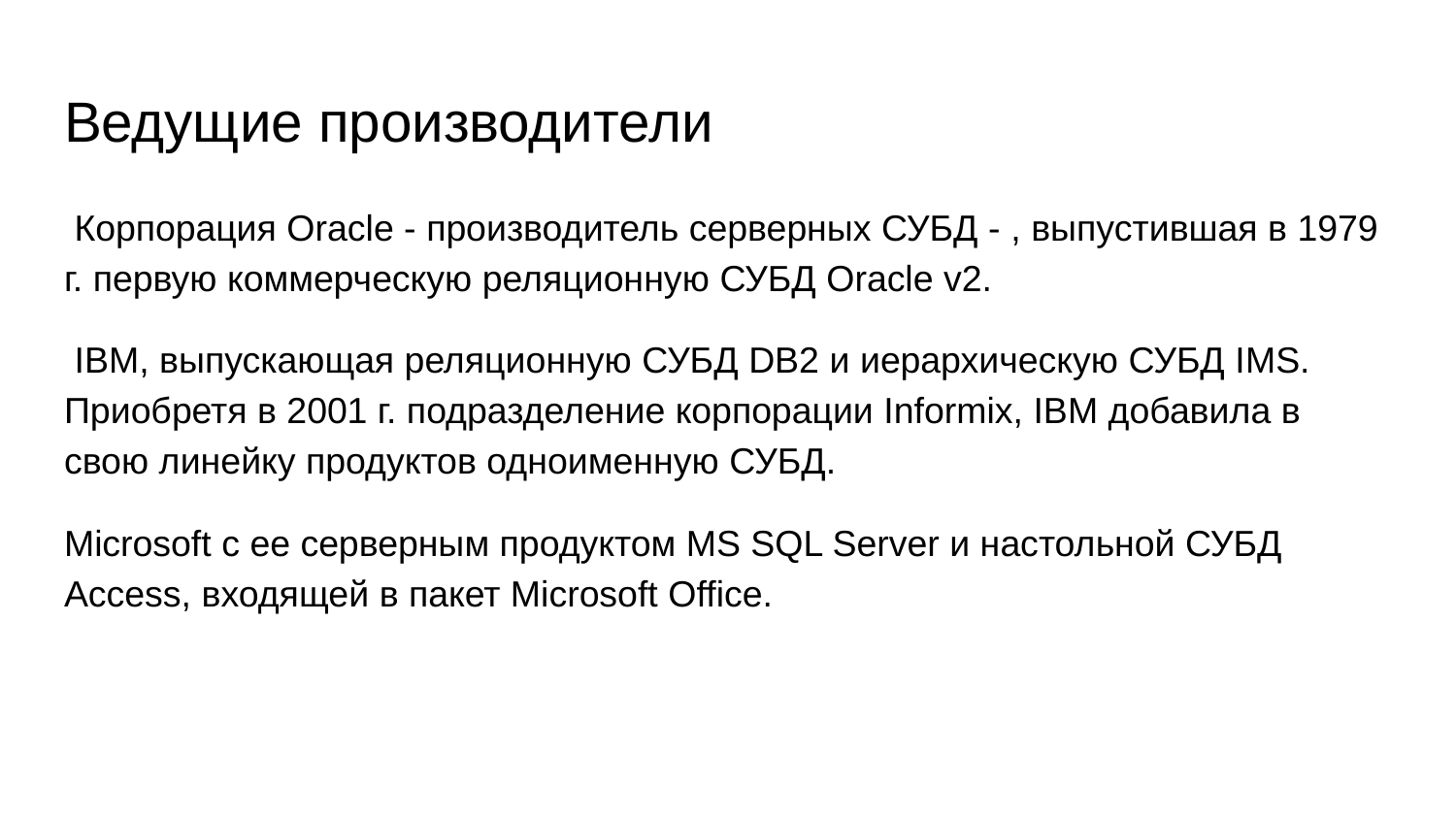

# Ведущие производители
 Корпорация Oracle - производитель серверных СУБД - , выпустившая в 1979 г. первую коммерческую реляционную СУБД Oracle v2.
 IBM, выпускающая реляционную СУБД DB2 и иерархическую СУБД IMS. Приобретя в 2001 г. подразделение корпорации Informix, IBM добавила в свою линейку продуктов одноименную СУБД.
Microsoft с ее серверным продуктом MS SQL Server и настольной СУБД Access, входящей в пакет Microsoft Office.